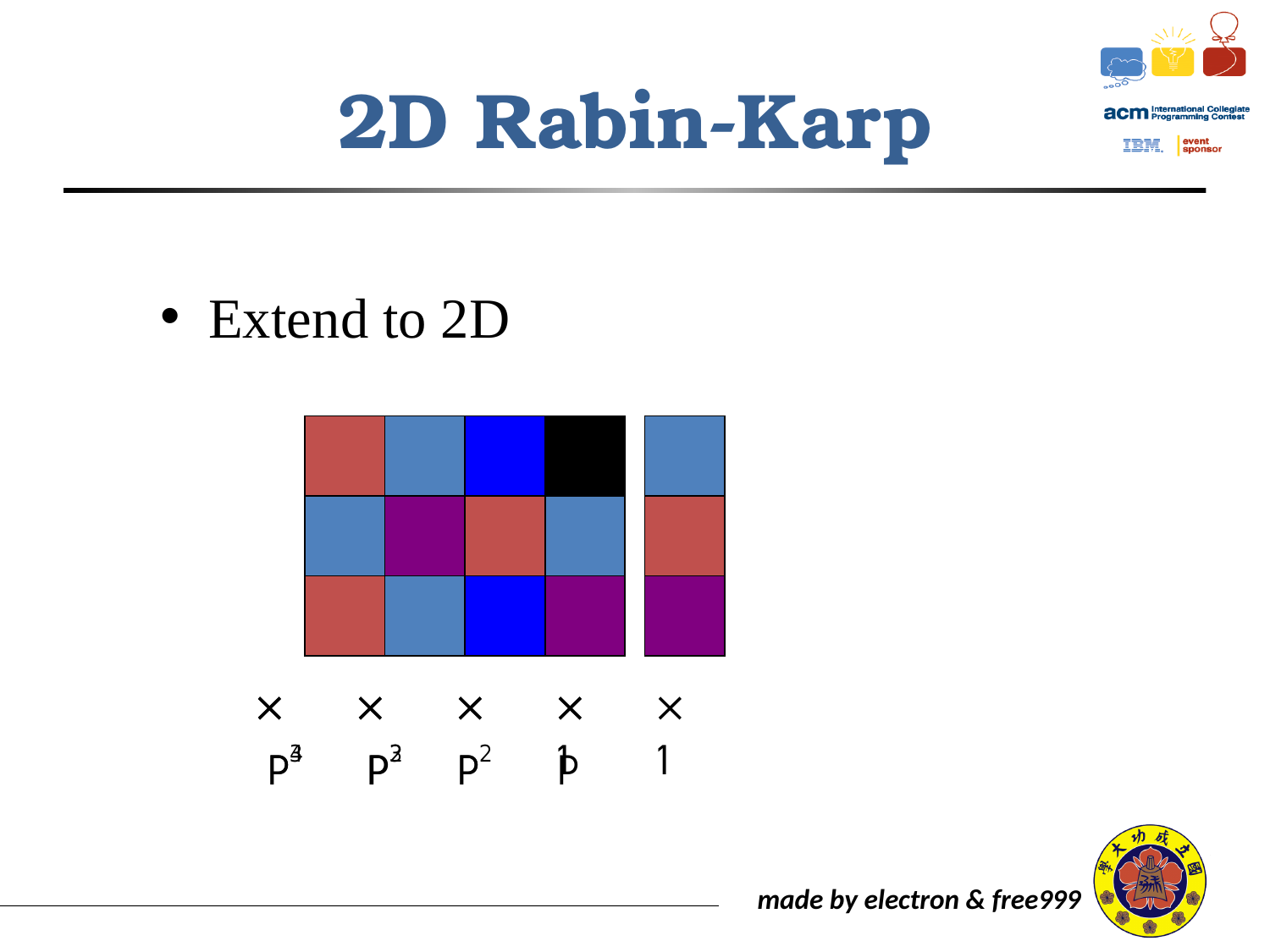

# 2D Rabin-Karp
Extend to 2D

×
p3
×
p4
×
p2
×
p3
×
p
×
p2
×
1
×
p
×
1